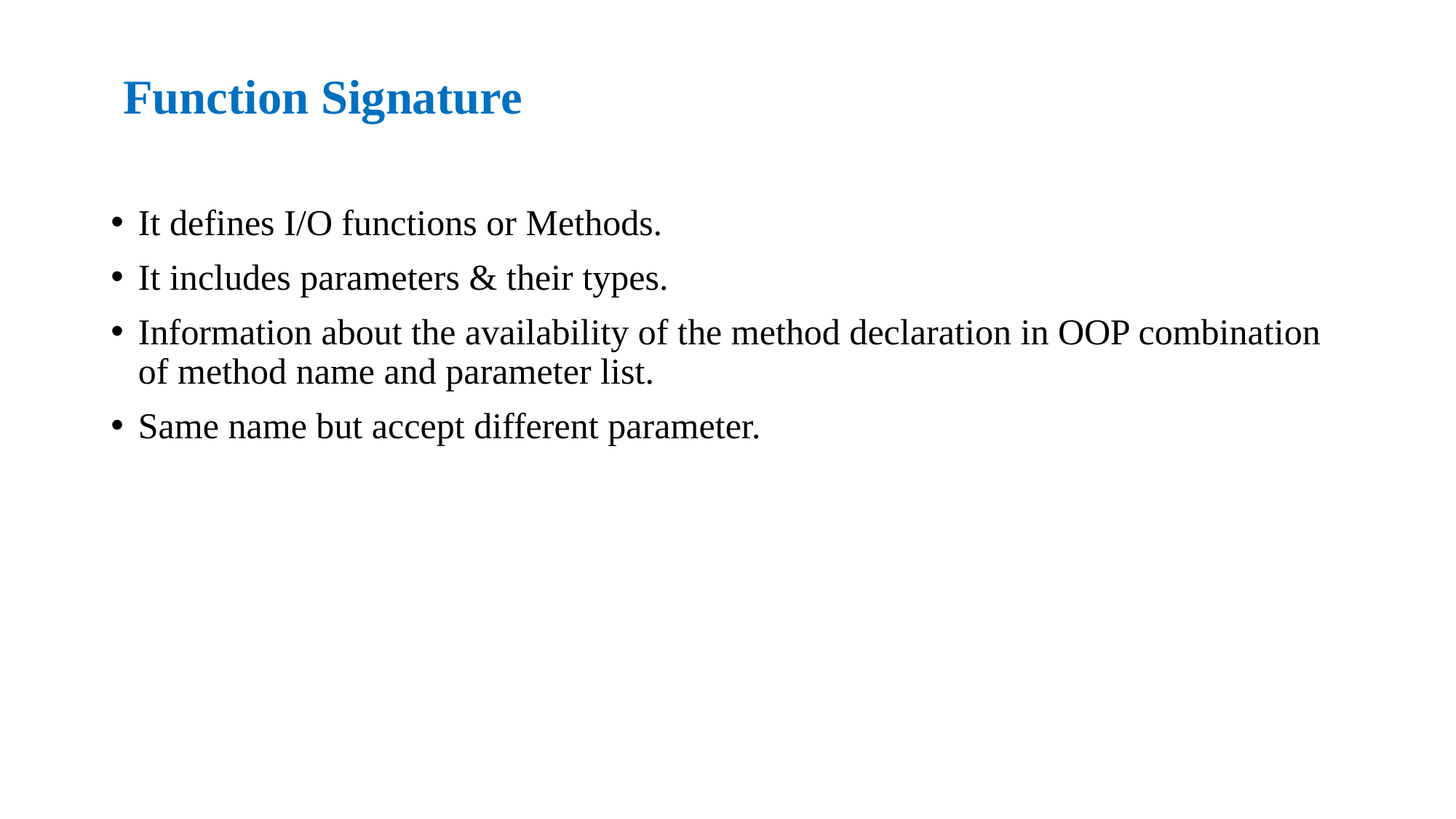

# Function Signature
It defines I/O functions or Methods.
It includes parameters & their types.
Information about the availability of the method declaration in OOP combination of method name and parameter list.
Same name but accept different parameter.